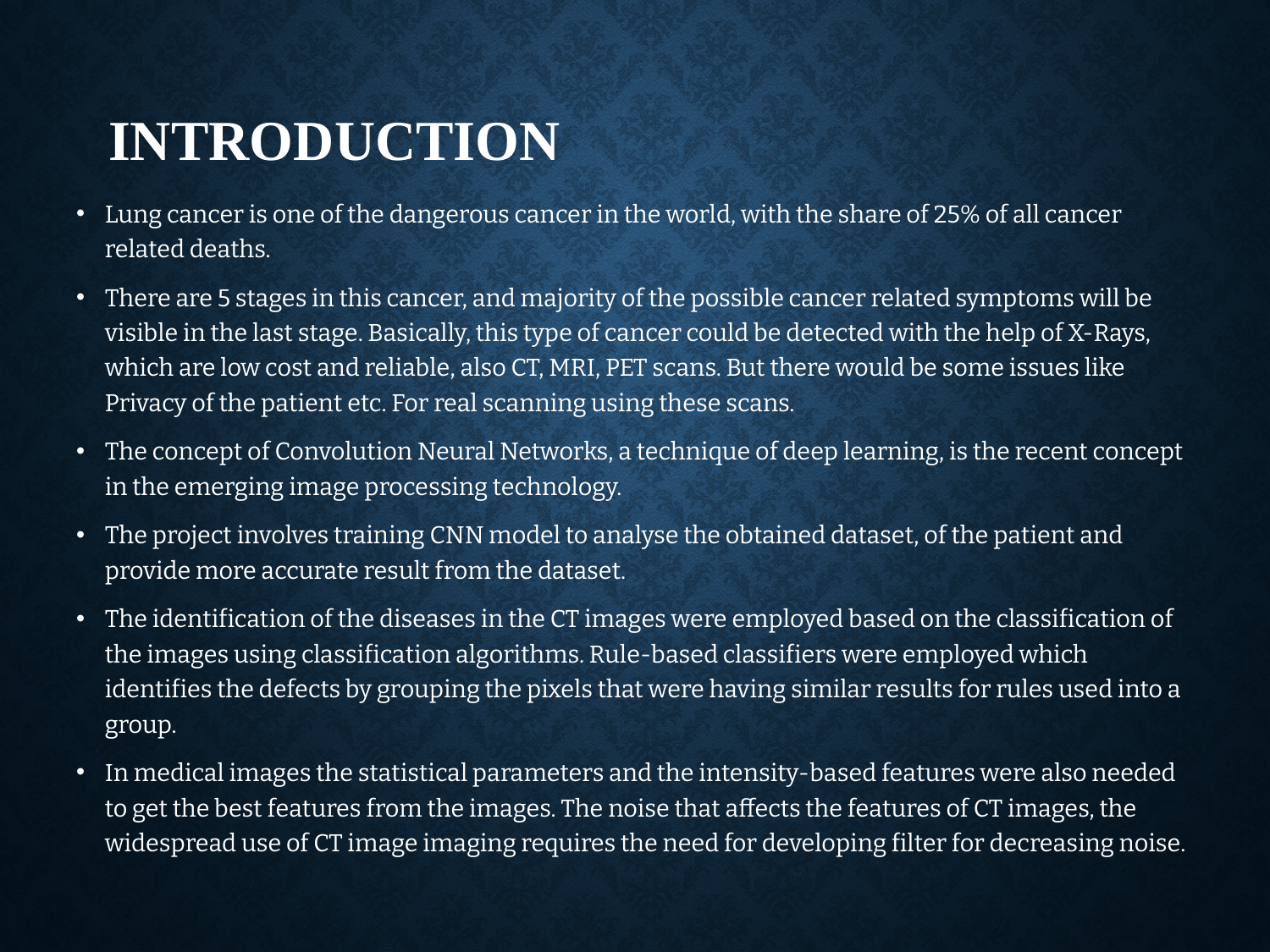

# Introduction
Lung cancer is one of the dangerous cancer in the world, with the share of 25% of all cancer related deaths.
There are 5 stages in this cancer, and majority of the possible cancer related symptoms will be visible in the last stage. Basically, this type of cancer could be detected with the help of X-Rays, which are low cost and reliable, also CT, MRI, PET scans. But there would be some issues like Privacy of the patient etc. For real scanning using these scans.
The concept of Convolution Neural Networks, a technique of deep learning, is the recent concept in the emerging image processing technology.
The project involves training CNN model to analyse the obtained dataset, of the patient and provide more accurate result from the dataset.
The identification of the diseases in the CT images were employed based on the classification of the images using classification algorithms. Rule-based classifiers were employed which identifies the defects by grouping the pixels that were having similar results for rules used into a group.
In medical images the statistical parameters and the intensity-based features were also needed to get the best features from the images. The noise that affects the features of CT images, the widespread use of CT image imaging requires the need for developing filter for decreasing noise.